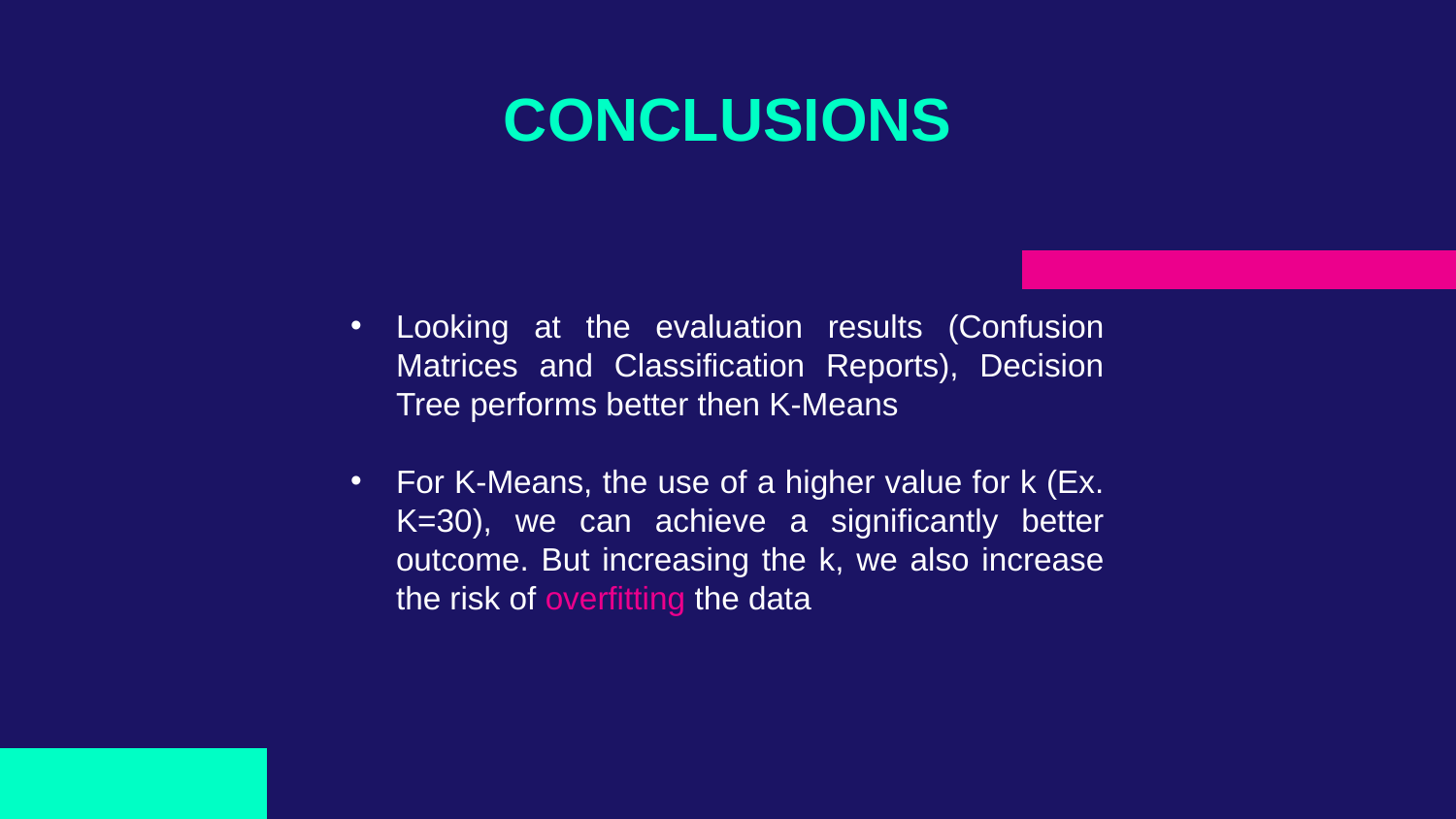

# CONCLUSIONS
Looking at the evaluation results (Confusion Matrices and Classification Reports), Decision Tree performs better then K-Means

For K-Means, the use of a higher value for k (Ex. K=30), we can achieve a significantly better outcome. But increasing the k, we also increase the risk of overfitting the data